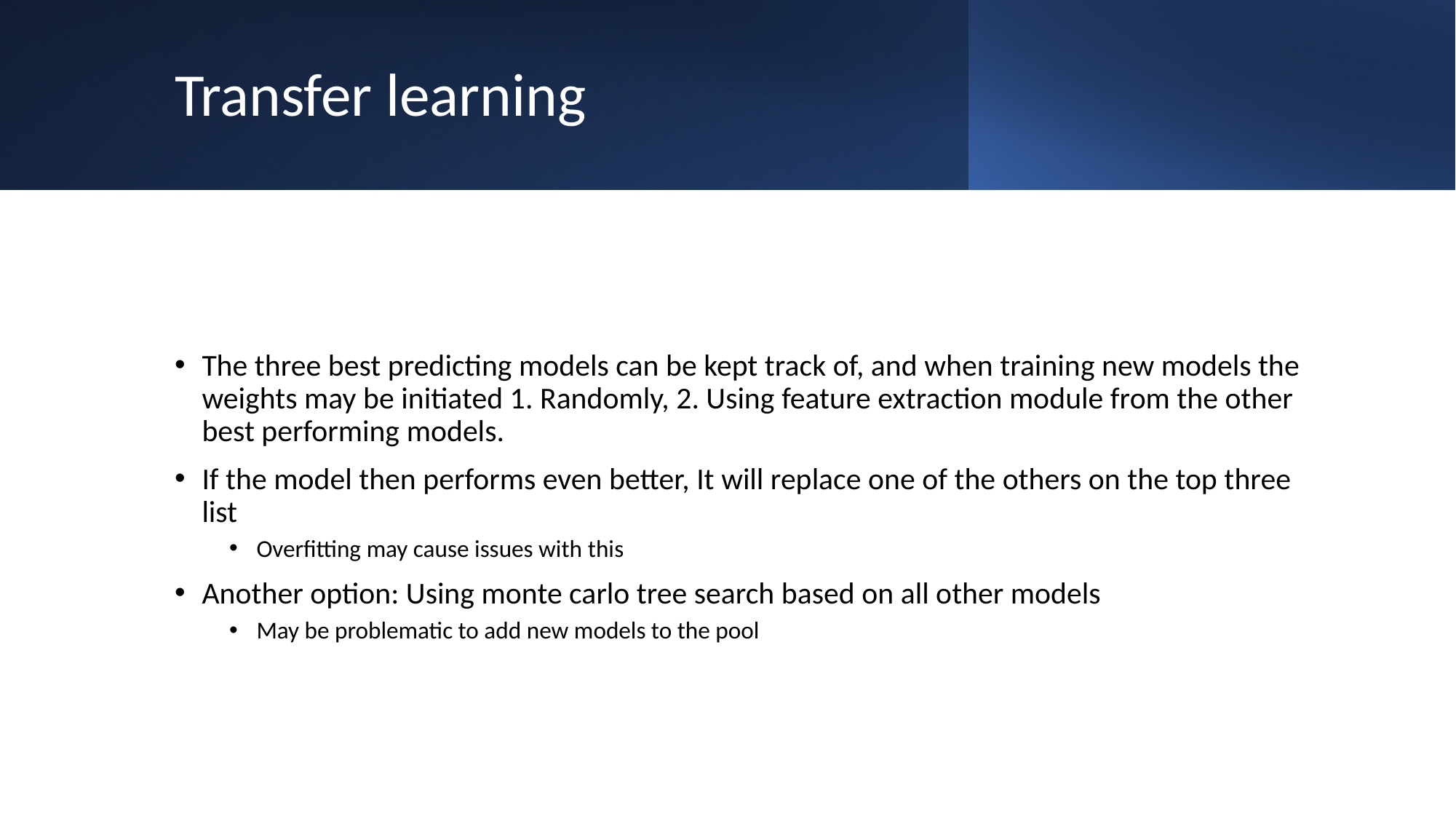

# Transfer learning
The three best predicting models can be kept track of, and when training new models the weights may be initiated 1. Randomly, 2. Using feature extraction module from the other best performing models.
If the model then performs even better, It will replace one of the others on the top three list
Overfitting may cause issues with this
Another option: Using monte carlo tree search based on all other models
May be problematic to add new models to the pool